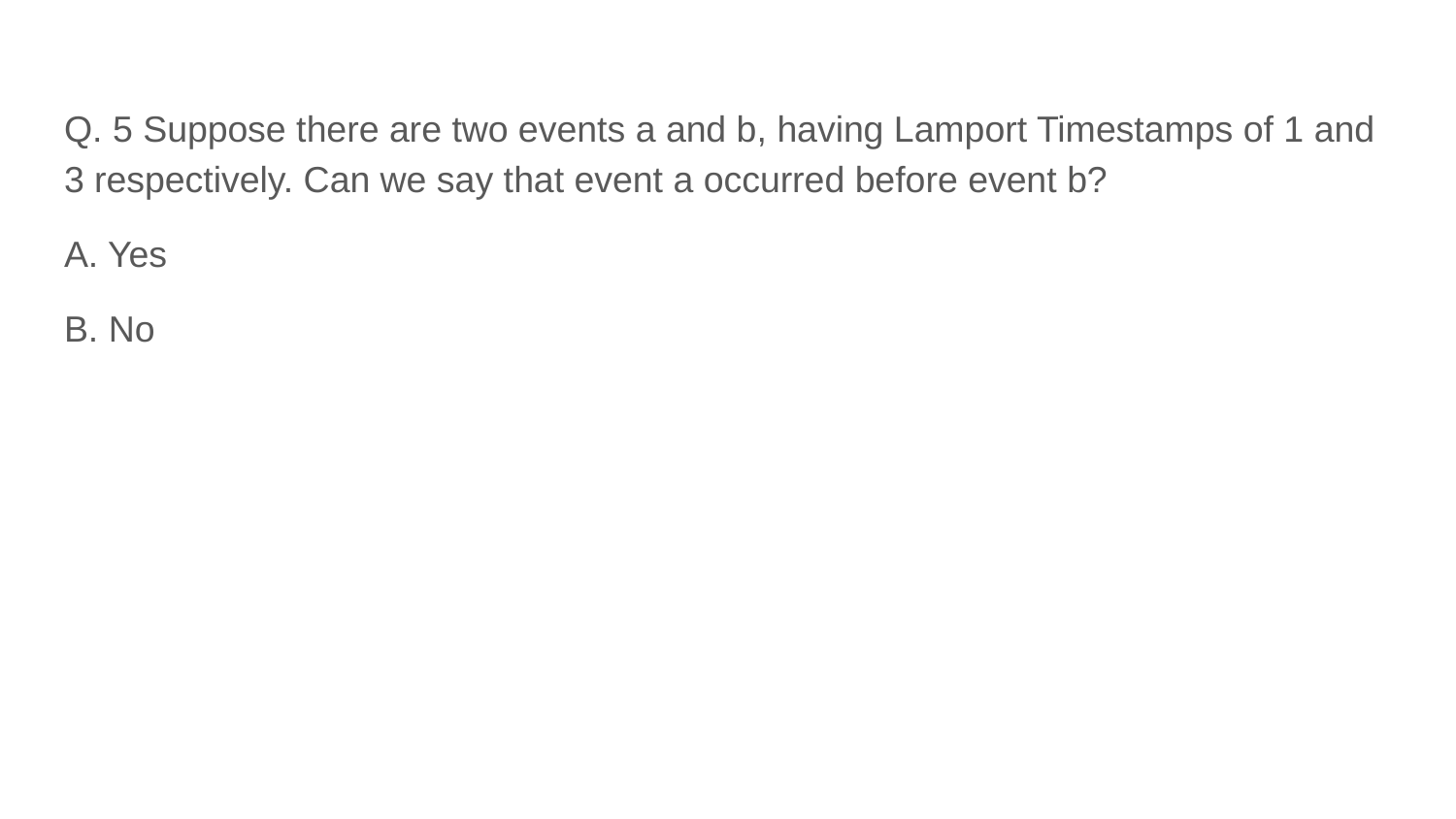

Q. 5 Suppose there are two events a and b, having Lamport Timestamps of 1 and 3 respectively. Can we say that event a occurred before event b?
A. Yes
B. No